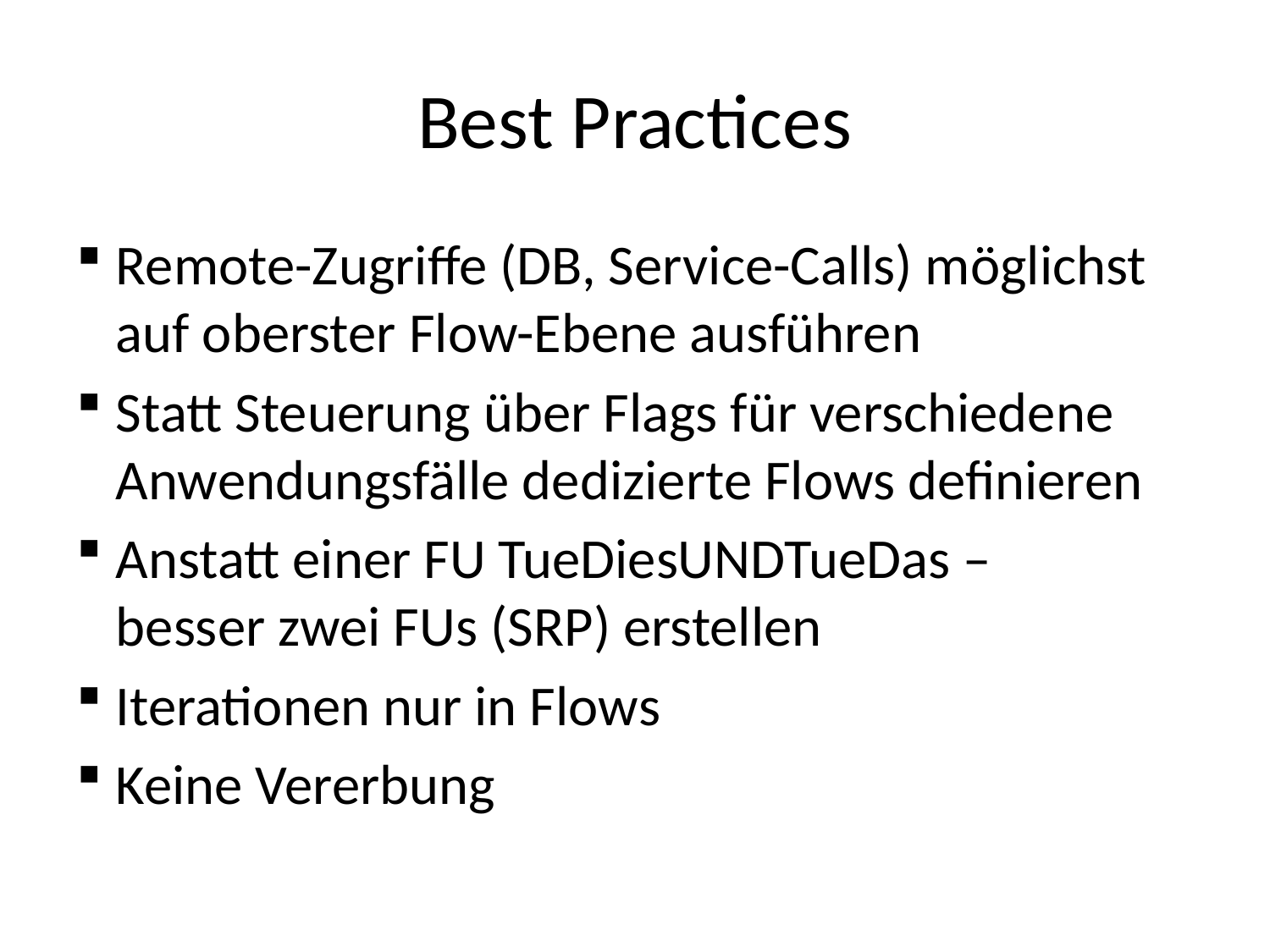

# Best Practices
Remote-Zugriffe (DB, Service-Calls) möglichst auf oberster Flow-Ebene ausführen
Statt Steuerung über Flags für verschiedene Anwendungsfälle dedizierte Flows definieren
Anstatt einer FU TueDiesUNDTueDas –
besser zwei FUs (SRP) erstellen
Iterationen nur in Flows
Keine Vererbung